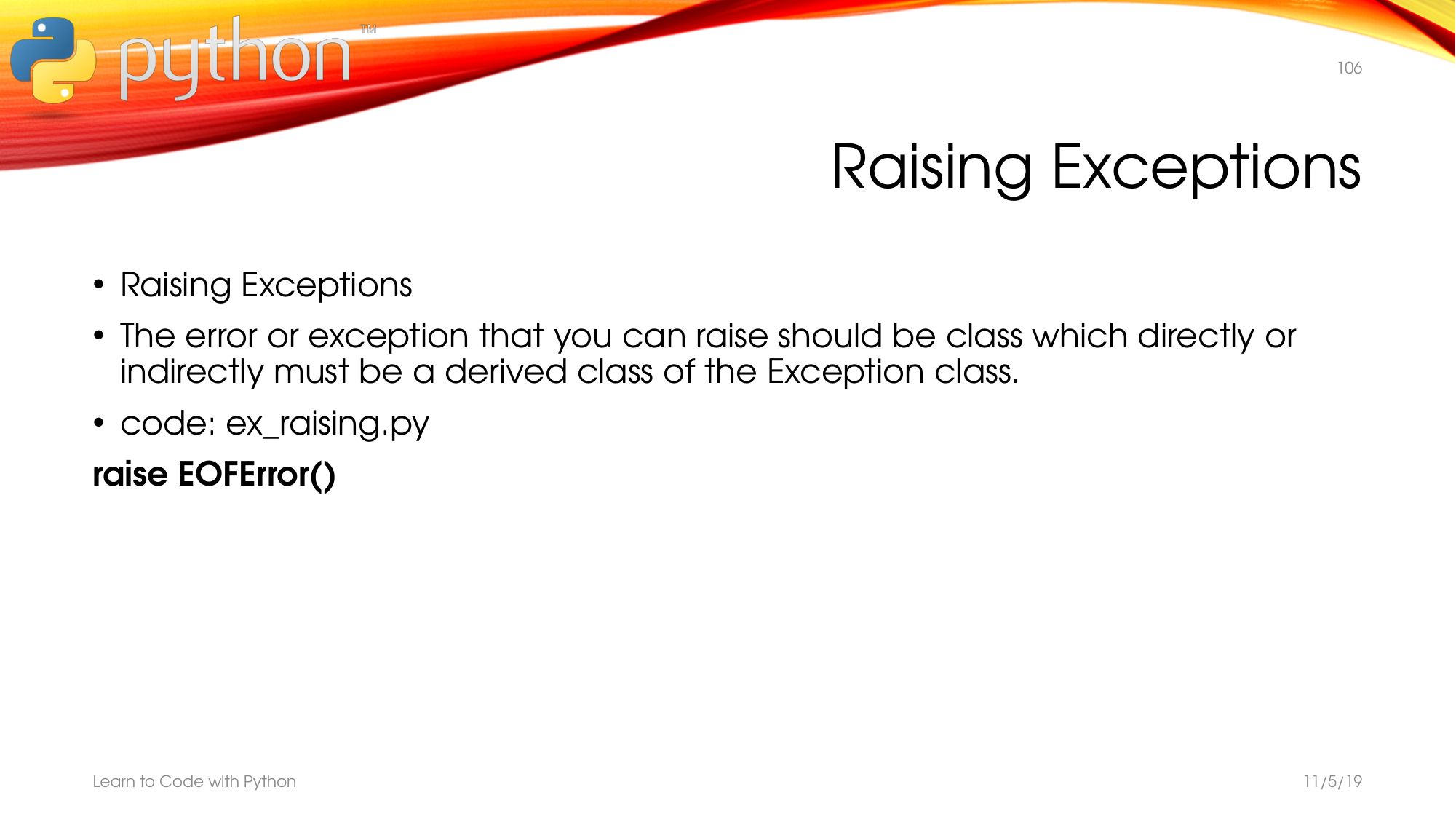

106
# Raising Exceptions
Raising Exceptions
The error or exception that you can raise should be class which directly or indirectly must be a derived class of the Exception class.
code: ex_raising.py
raise EOFError()

Learn to Code with Python
11/5/19